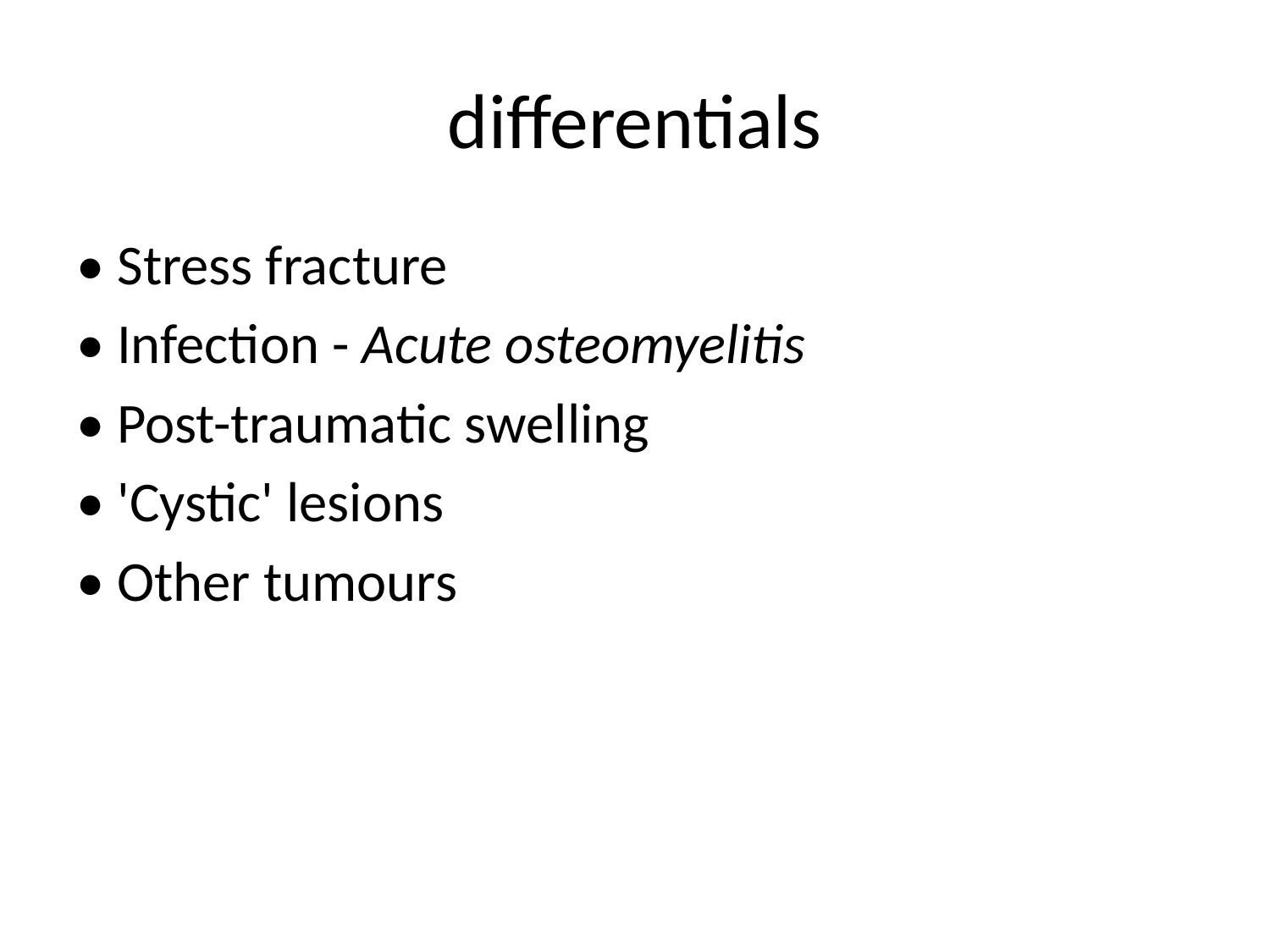

# differentials
• Stress fracture
• Infection - Acute osteomyelitis
• Post-traumatic swelling
• 'Cystic' lesions
• Other tumours